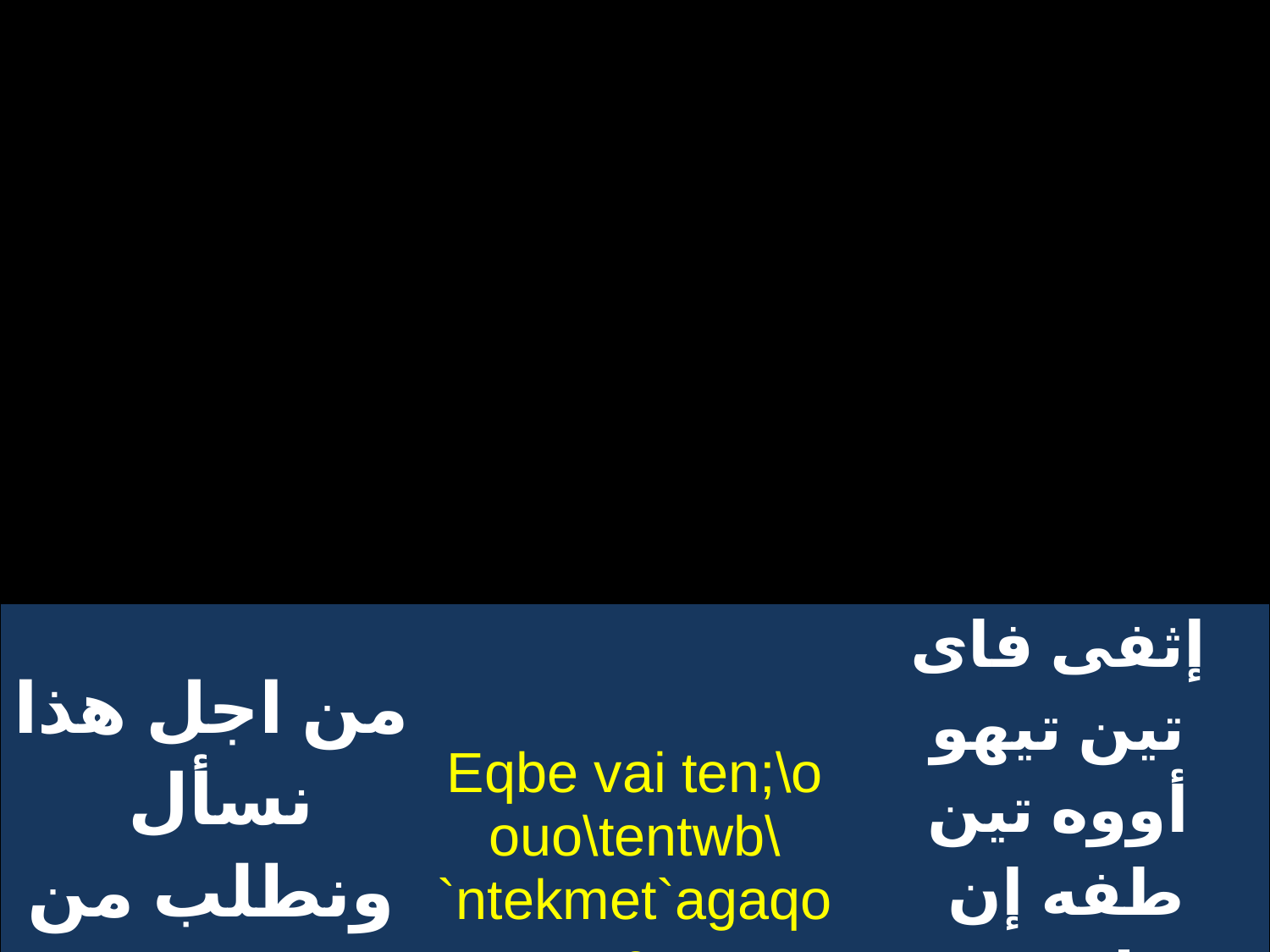

| من اجل هذا نسأل ونطلب من صلاحك يا محب البشر | Eqbe vai ten;\o ouo\tentwb\ `ntekmet`agaqoc pimairwmi | إثفى فاى تين تيهو أووه تين طفه إن تيك ميت آغاثوس بى ما رومى |
| --- | --- | --- |